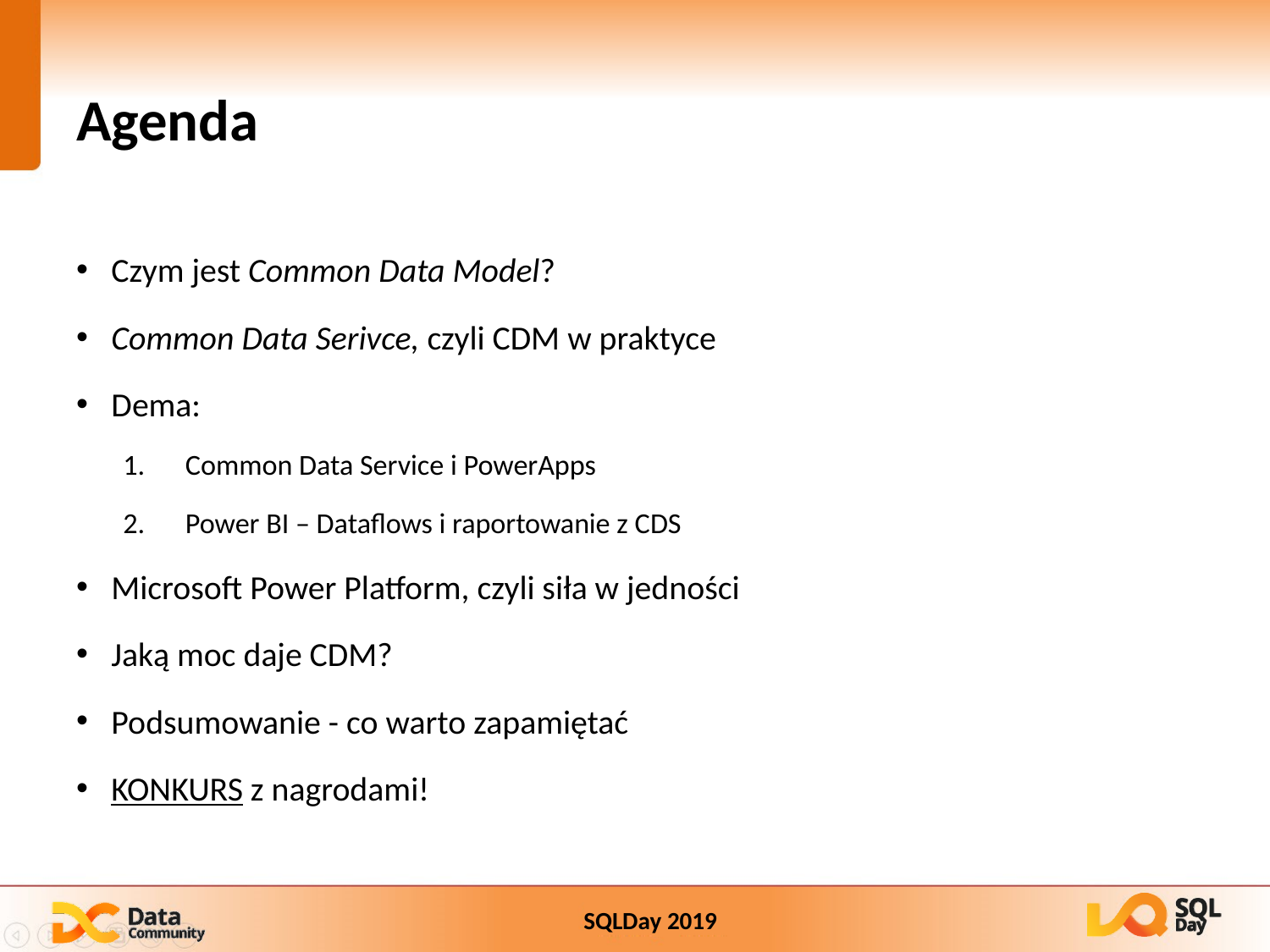

# Agenda
Czym jest Common Data Model?
Common Data Serivce, czyli CDM w praktyce
Dema:
Common Data Service i PowerApps
Power BI – Dataflows i raportowanie z CDS
Microsoft Power Platform, czyli siła w jedności
Jaką moc daje CDM?
Podsumowanie - co warto zapamiętać
KONKURS z nagrodami!